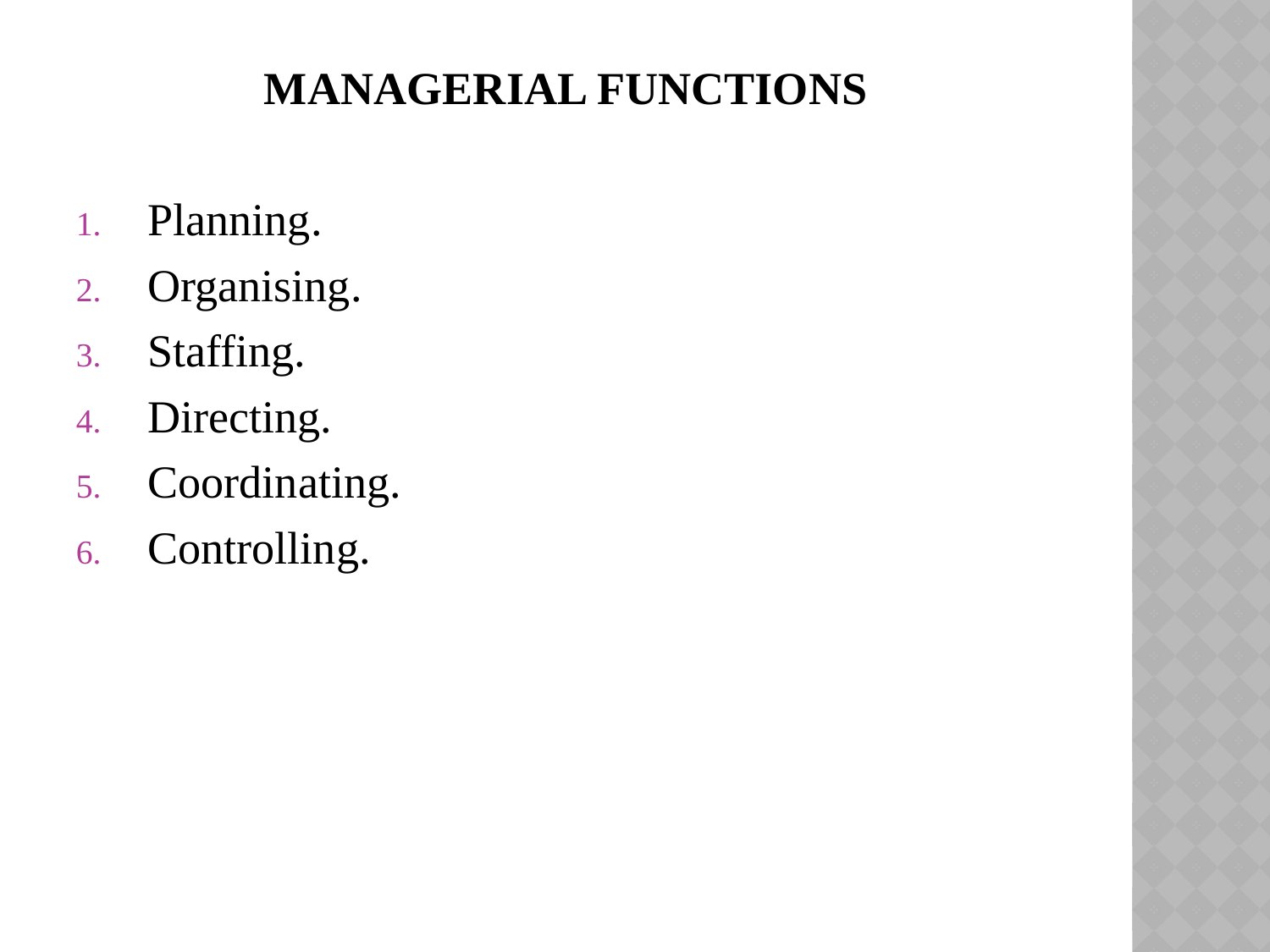

MANAGERIAL FUNCTIONS

Planning.
Organising.
Staffing.
Directing.
Coordinating.
Controlling.